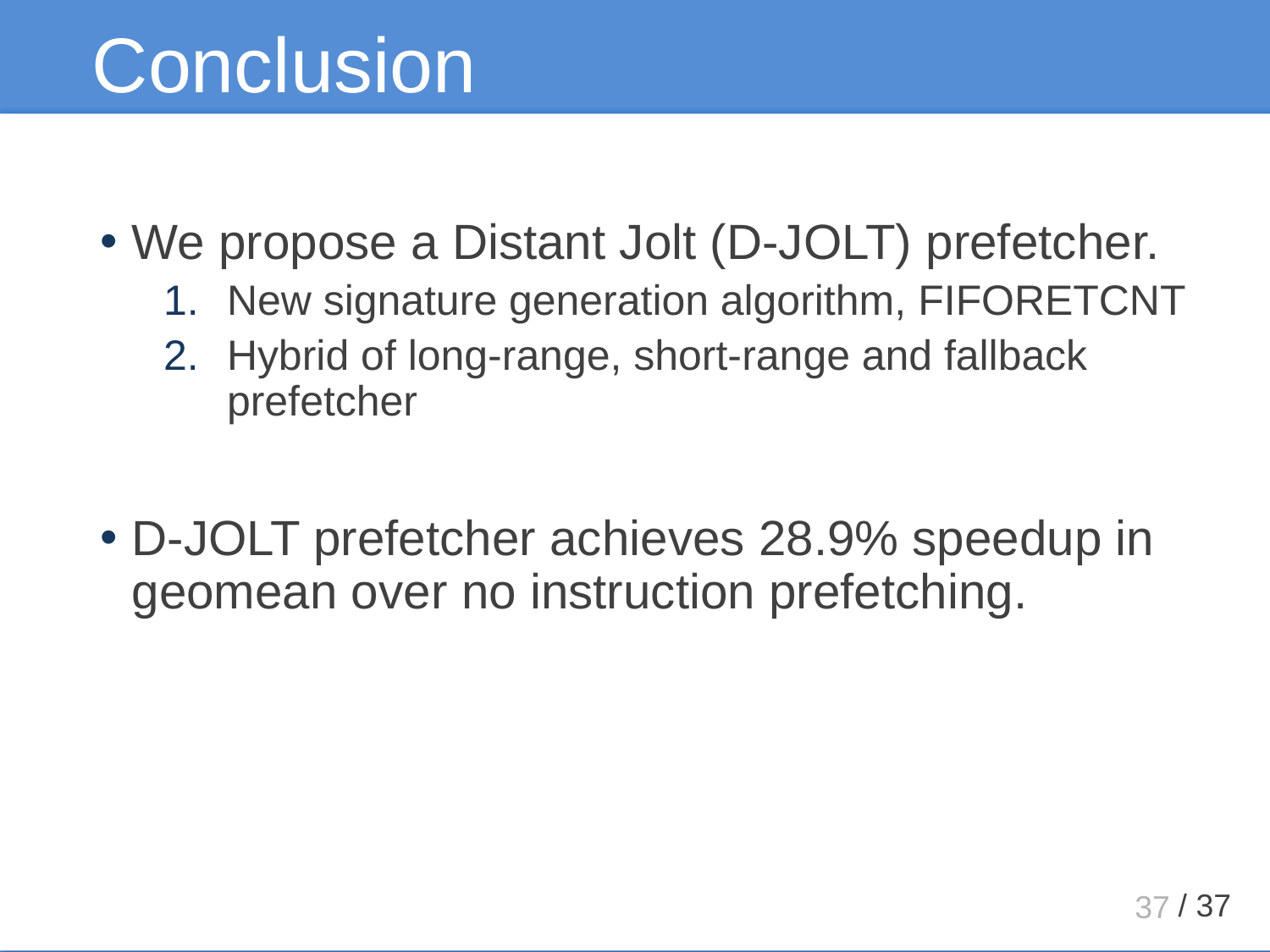

# Conclusion

We propose a Distant Jolt (D-JOLT) prefetcher.
New signature generation algorithm, FIFORETCNT
Hybrid of long-range, short-range and fallback prefetcher

D-JOLT prefetcher achieves 28.9% speedup in geomean over no instruction prefetching.

37